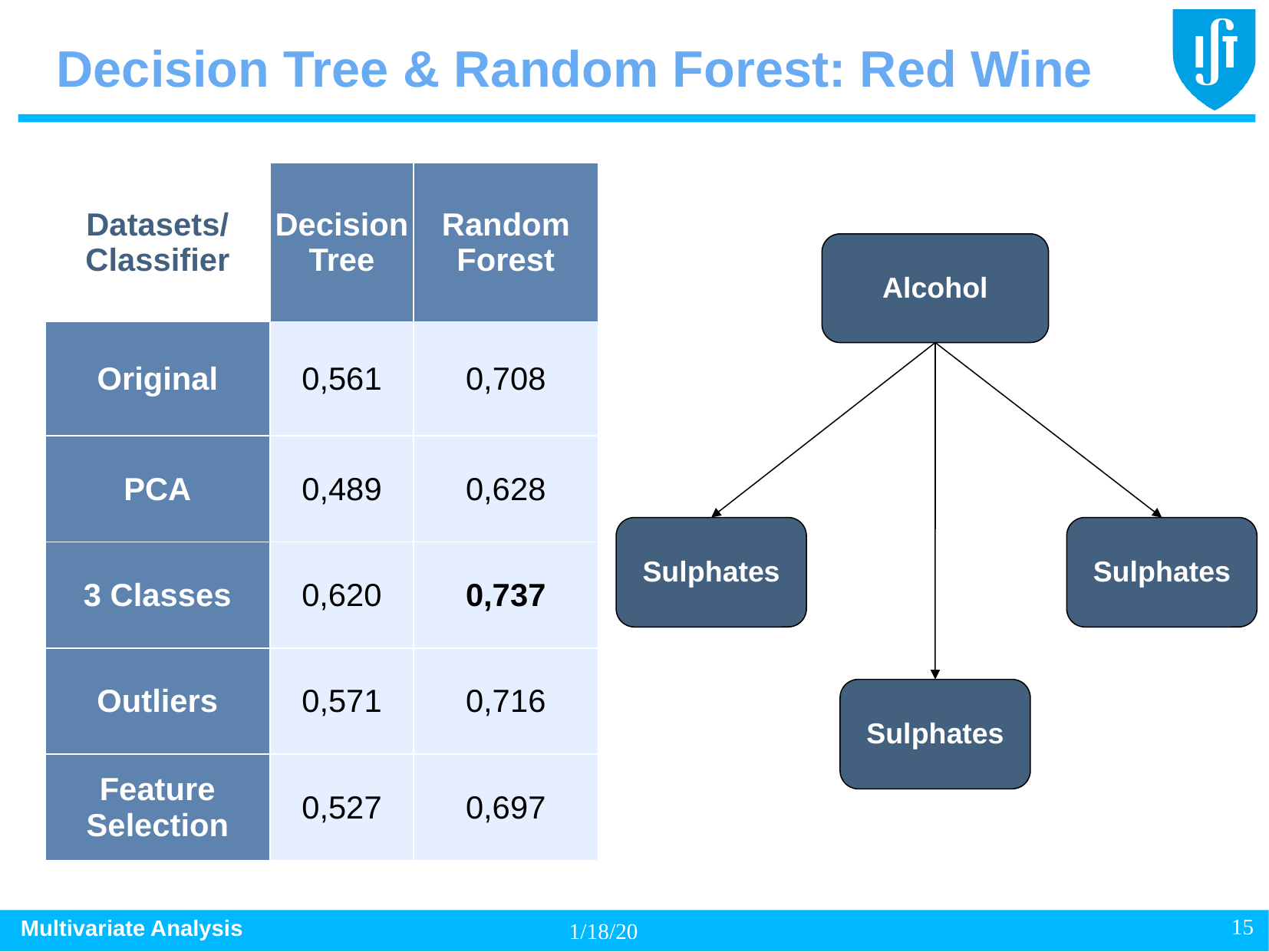

Decision Tree & Random Forest: Red Wine
| Datasets/ Classifier | Decision Tree | Random Forest |
| --- | --- | --- |
| Original | 0,561 | 0,708 |
| PCA | 0,489 | 0,628 |
| 3 Classes | 0,620 | 0,737 |
| Outliers | 0,571 | 0,716 |
| Feature Selection | 0,527 | 0,697 |
Alcohol
Sulphates
Sulphates
Sulphates
15
1/18/20